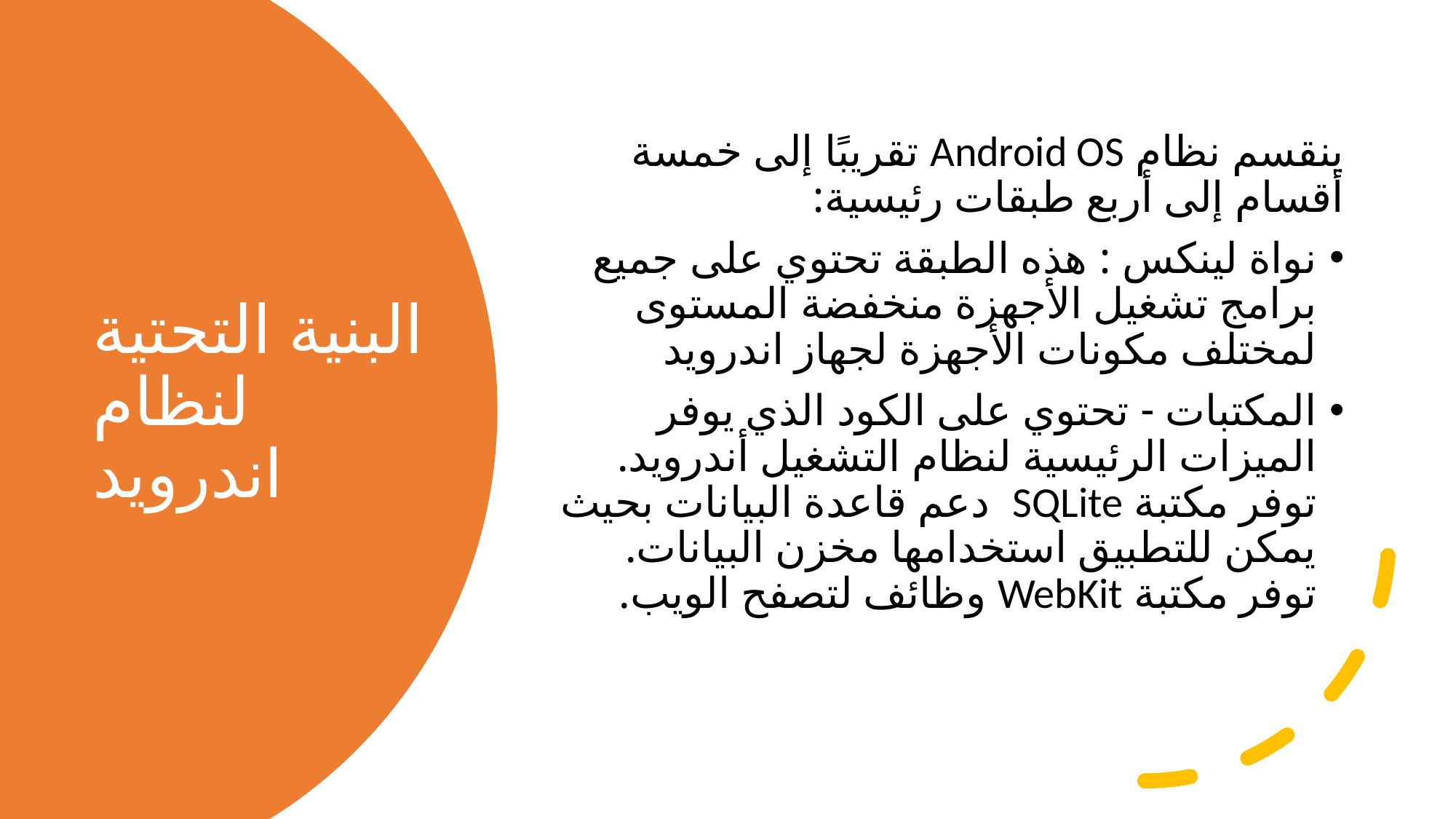

ينقسم نظام Android OS تقريبًا إلى خمسة أقسام إلى أربع طبقات رئيسية:
نواة لينكس : هذه الطبقة تحتوي على جميع برامج تشغيل الأجهزة منخفضة المستوى لمختلف مكونات الأجهزة لجهاز اندرويد
المكتبات - تحتوي على الكود الذي يوفر الميزات الرئيسية لنظام التشغيل أندرويد. توفر مكتبة SQLite  دعم قاعدة البيانات بحيث يمكن للتطبيق استخدامها مخزن البيانات. توفر مكتبة WebKit وظائف لتصفح الويب.

# البنية التحتية لنظام اندرويد